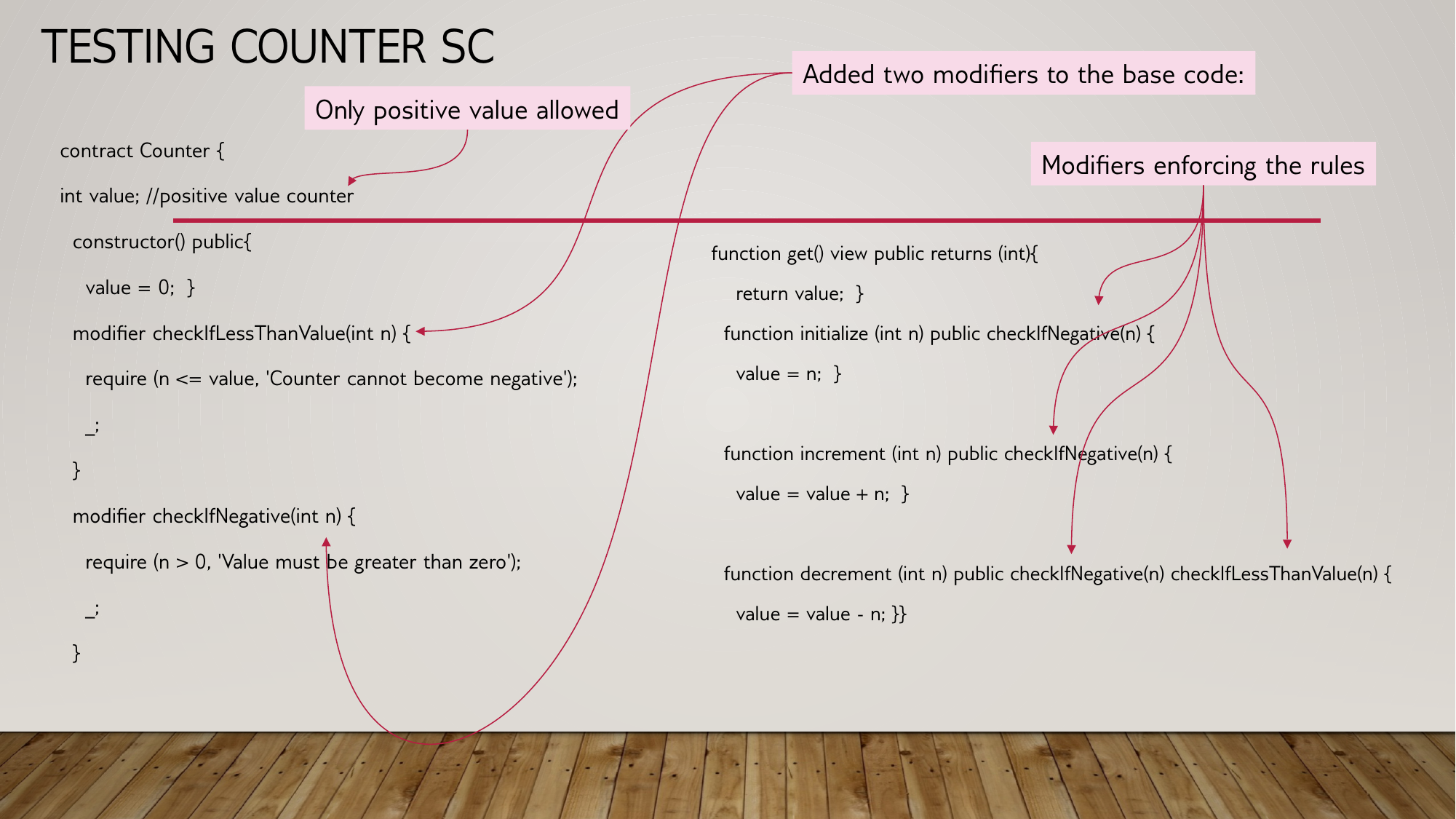

# Testing counter SC
Added two modifiers to the base code:
Only positive value allowed
contract Counter {
int value; //positive value counter
  constructor() public{
    value = 0;  }
  modifier checkIfLessThanValue(int n) {
    require (n <= value, 'Counter cannot become negative');
    _;
  }
  modifier checkIfNegative(int n) {
    require (n > 0, 'Value must be greater than zero');
    _;
  }

Modifiers enforcing the rules
function get() view public returns (int){
    return value;  }
  function initialize (int n) public checkIfNegative(n) {
    value = n;  }

  function increment (int n) public checkIfNegative(n) {
    value = value + n;  }

  function decrement (int n) public checkIfNegative(n) checkIfLessThanValue(n) {
    value = value - n; }}